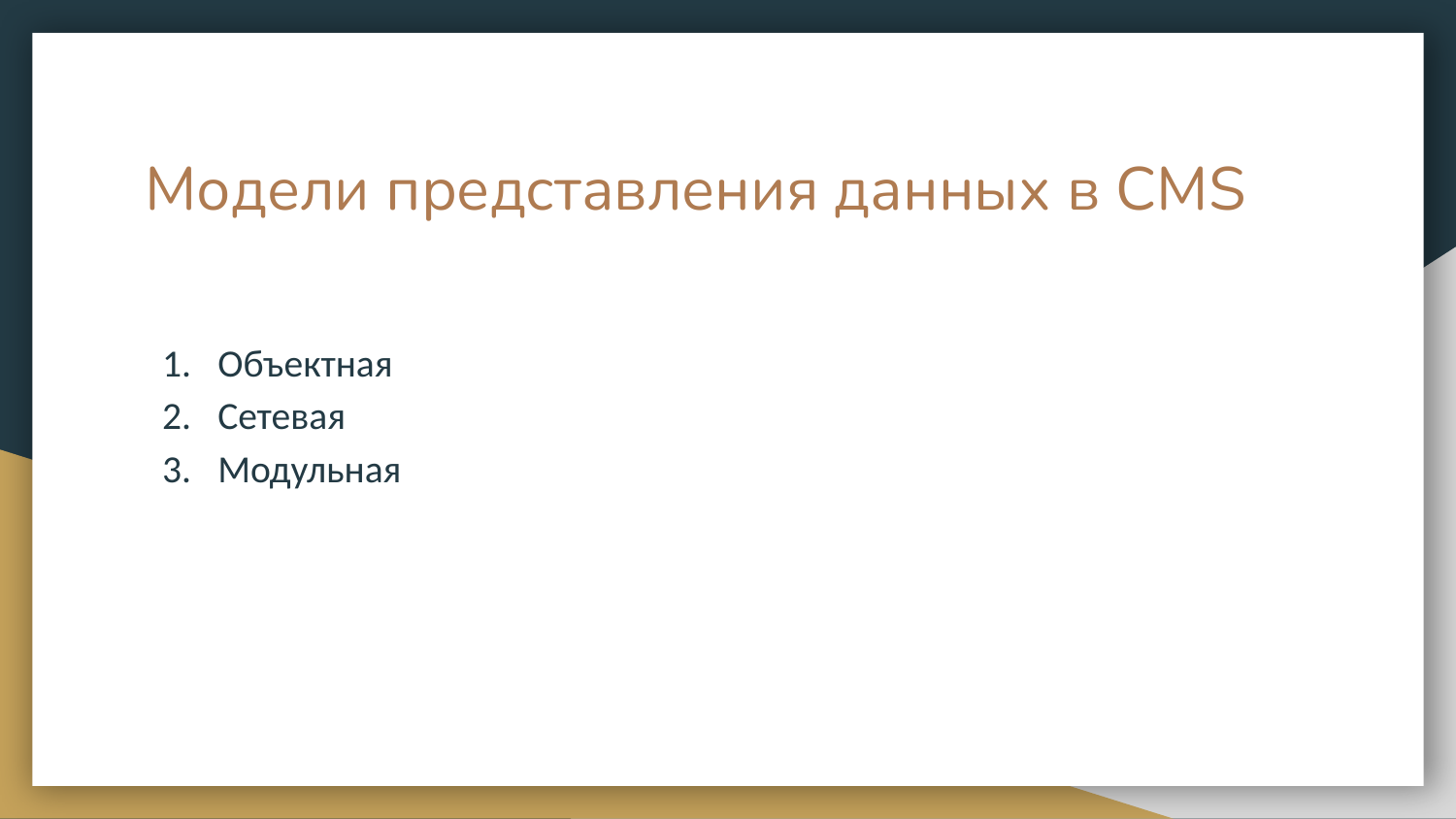

# Модели представления данных в CMS
Объектная
Сетевая
Модульная